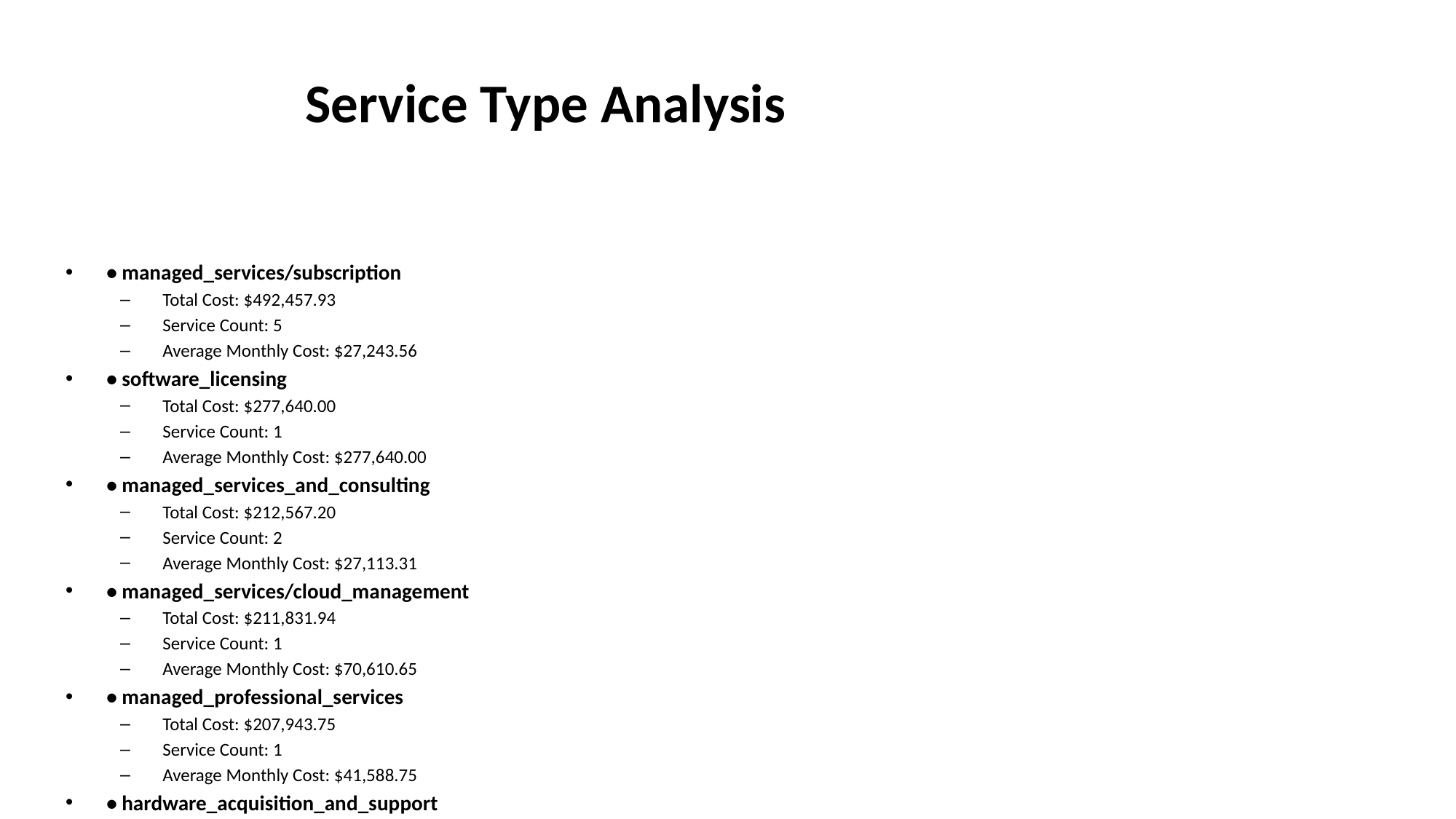

# Service Type Analysis

• managed_services/subscription
  Total Cost: $492,457.93
  Service Count: 5
  Average Monthly Cost: $27,243.56
• software_licensing
  Total Cost: $277,640.00
  Service Count: 1
  Average Monthly Cost: $277,640.00
• managed_services_and_consulting
  Total Cost: $212,567.20
  Service Count: 2
  Average Monthly Cost: $27,113.31
• managed_services/cloud_management
  Total Cost: $211,831.94
  Service Count: 1
  Average Monthly Cost: $70,610.65
• managed_professional_services
  Total Cost: $207,943.75
  Service Count: 1
  Average Monthly Cost: $41,588.75
• hardware_acquisition_and_support
  Total Cost: $188,139.87
  Service Count: 4
  Average Monthly Cost: $11,006.33
• managed_services/professional_services
  Total Cost: $186,843.75
  Service Count: 7
  Average Monthly Cost: $12,282.68
• cloud_infrastructure_management
  Total Cost: $156,643.94
  Service Count: 1
  Average Monthly Cost: $52,214.65